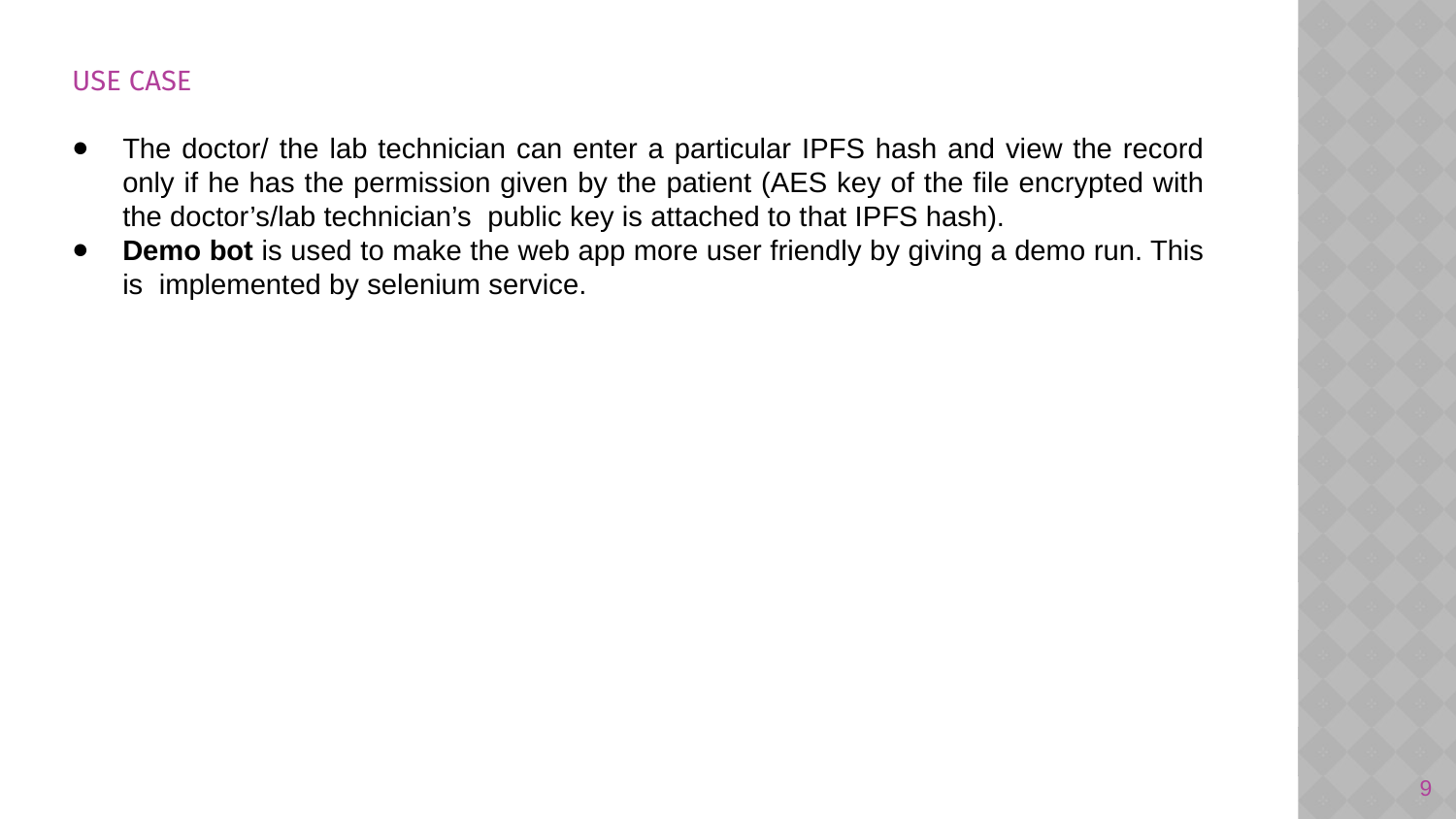

USE CASE

The doctor/ the lab technician can enter a particular IPFS hash and view the record only if he has the permission given by the patient (AES key of the file encrypted with the doctor’s/lab technician’s  public key is attached to that IPFS hash).
Demo bot is used to make the web app more user friendly by giving a demo run. This is  implemented by selenium service.

9